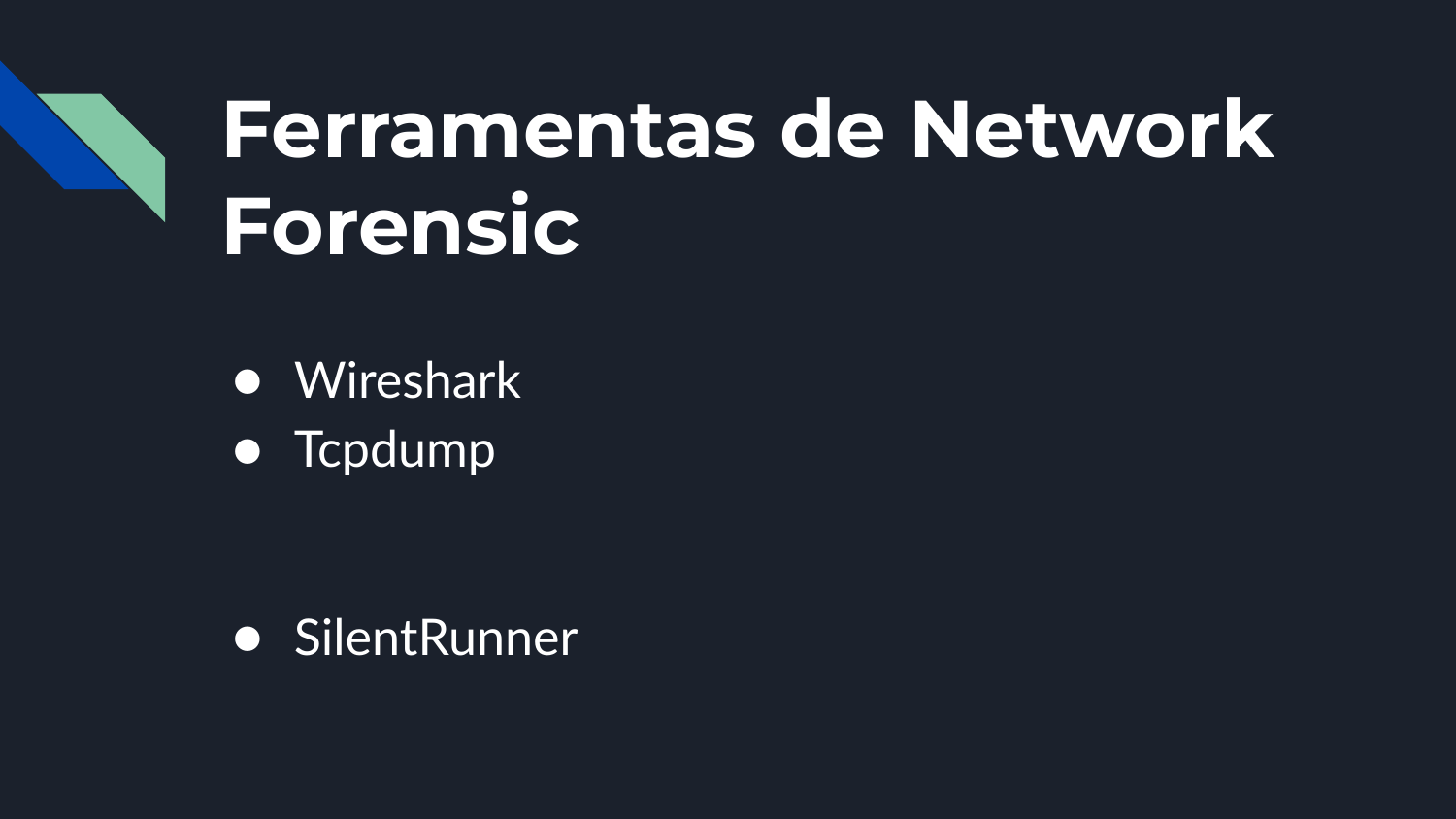

# Ferramentas de Network Forensic
Wireshark
Tcpdump

SilentRunner